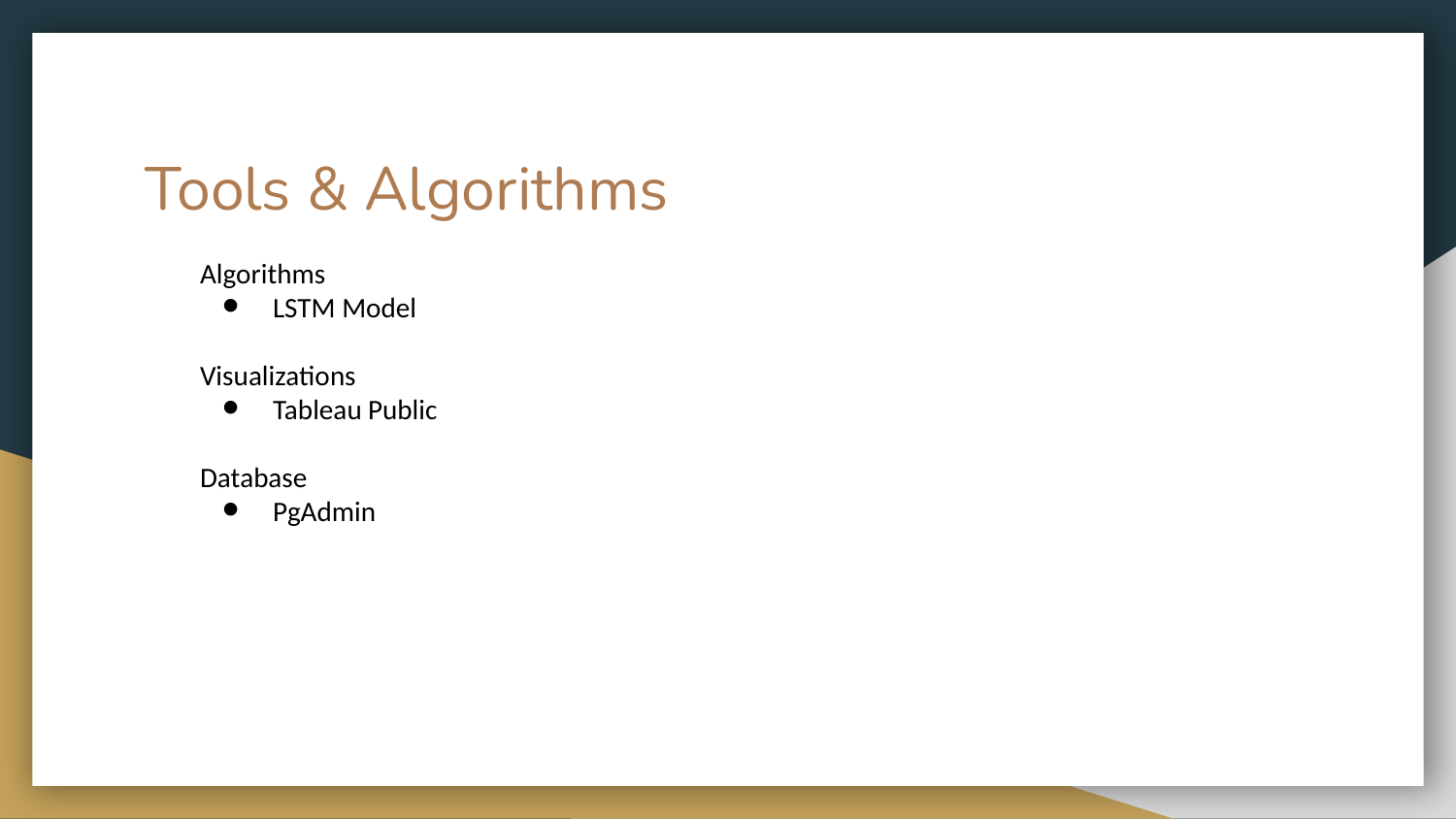

# Tools & Algorithms
Algorithms
LSTM Model

Visualizations
Tableau Public

Database
PgAdmin